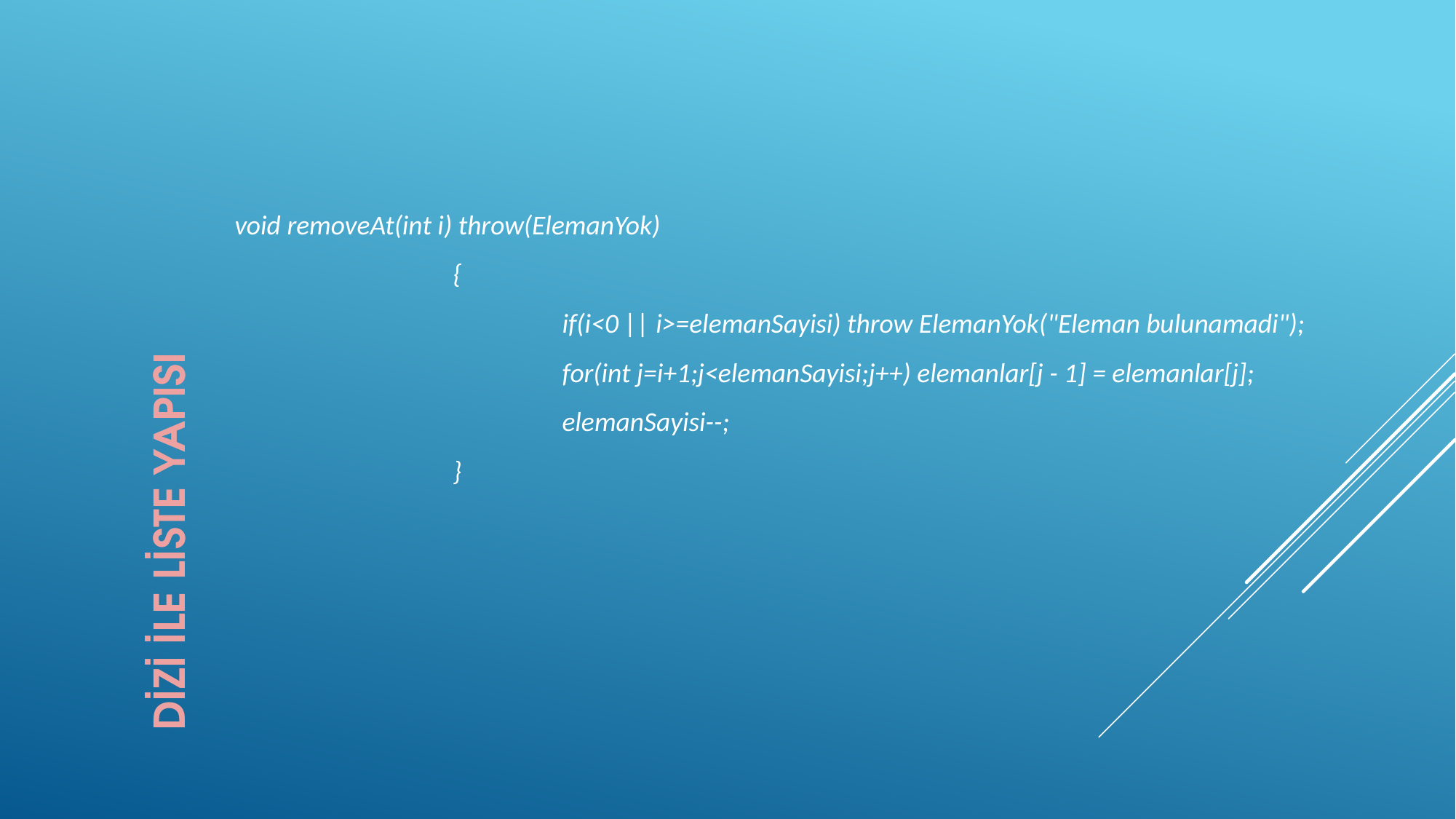

void removeAt(int i) throw(ElemanYok)
		{
			if(i<0 || i>=elemanSayisi) throw ElemanYok("Eleman bulunamadi");
			for(int j=i+1;j<elemanSayisi;j++) elemanlar[j - 1] = elemanlar[j];
			elemanSayisi--;
		}
DİZİ İLE LİSTE YAPISI